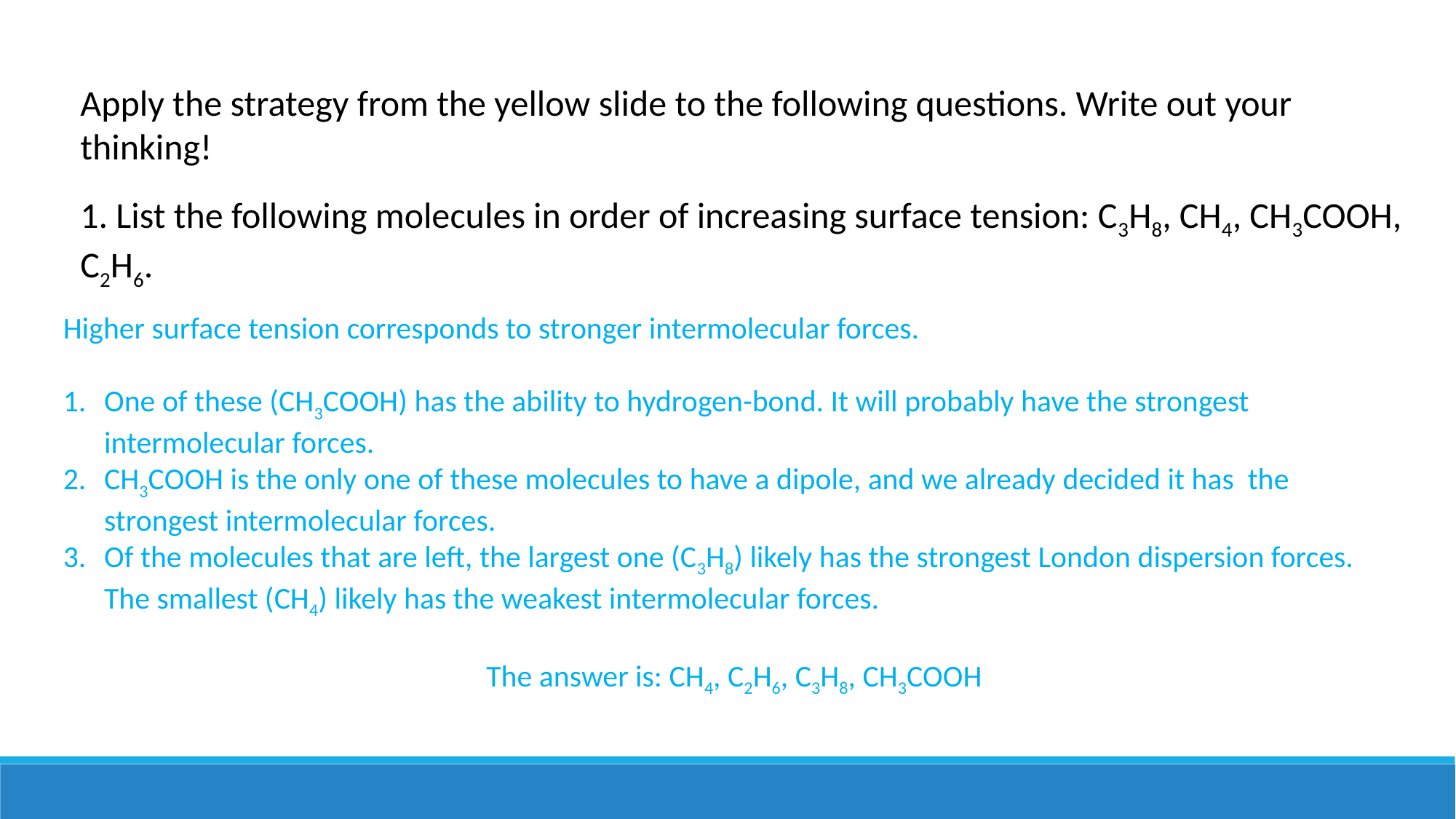

Apply the strategy from the yellow slide to the following questions. Write out your thinking!
1. List the following molecules in order of increasing surface tension: C3H8, CH4, CH3COOH, C2H6.

Higher surface tension corresponds to stronger intermolecular forces.

One of these (CH3COOH) has the ability to hydrogen-bond. It will probably have the strongest intermolecular forces.
CH3COOH is the only one of these molecules to have a dipole, and we already decided it has  the strongest intermolecular forces.
Of the molecules that are left, the largest one (C3H8) likely has the strongest London dispersion forces. The smallest (CH4) likely has the weakest intermolecular forces.

The answer is: CH4, C2H6, C3H8, CH3COOH